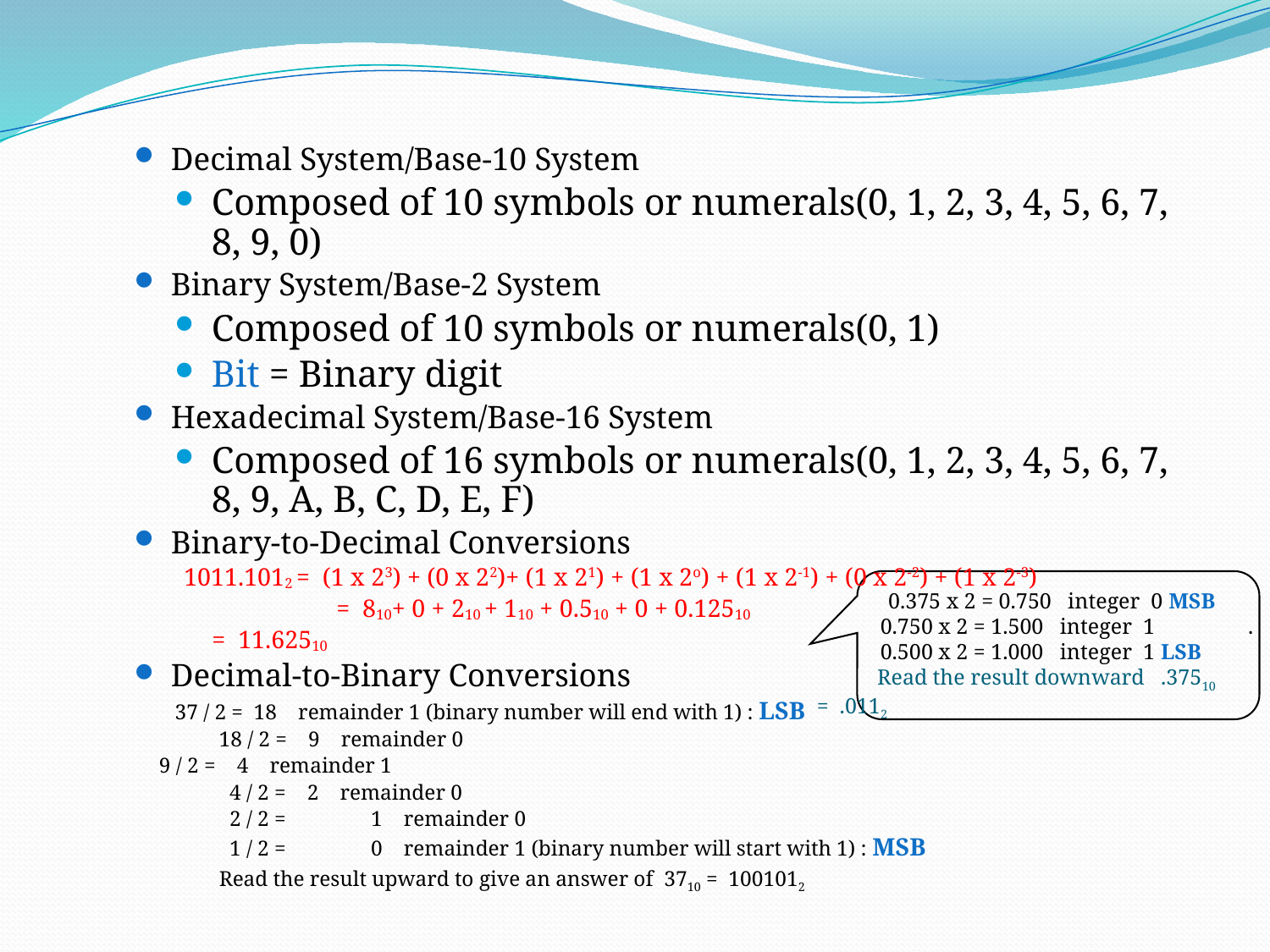

Decimal System/Base-10 System
Composed of 10 symbols or numerals(0, 1, 2, 3, 4, 5, 6, 7, 8, 9, 0)
Binary System/Base-2 System
Composed of 10 symbols or numerals(0, 1)
Bit = Binary digit
Hexadecimal System/Base-16 System
Composed of 16 symbols or numerals(0, 1, 2, 3, 4, 5, 6, 7, 8, 9, A, B, C, D, E, F)
Binary-to-Decimal Conversions
                 1011.1012 =  (1 x 23) + (0 x 22)+ (1 x 21) + (1 x 2o) + (1 x 2-1) + (0 x 2-2) + (1 x 2-3)
          	               =  810+ 0 + 210 + 110 + 0.510 + 0 + 0.12510
		               =  11.62510
Decimal-to-Binary Conversions
37 / 2 =  18    remainder 1 (binary number will end with 1) : LSB
                           18 / 2 =    9    remainder 0
		        9 / 2 =    4    remainder 1
                             4 / 2 =    2    remainder 0
                             2 / 2 =	 1    remainder 0
                             1 / 2 =	 0    remainder 1 (binary number will start with 1) : MSB
                Read the result upward to give an answer of  3710 =  1001012

             0.375 x 2 = 0.750   integer  0 MSB
0.750 x 2 = 1.500   integer  1                 .
0.500 x 2 = 1.000   integer  1 LSB
           Read the result downward   .37510 =  .0112